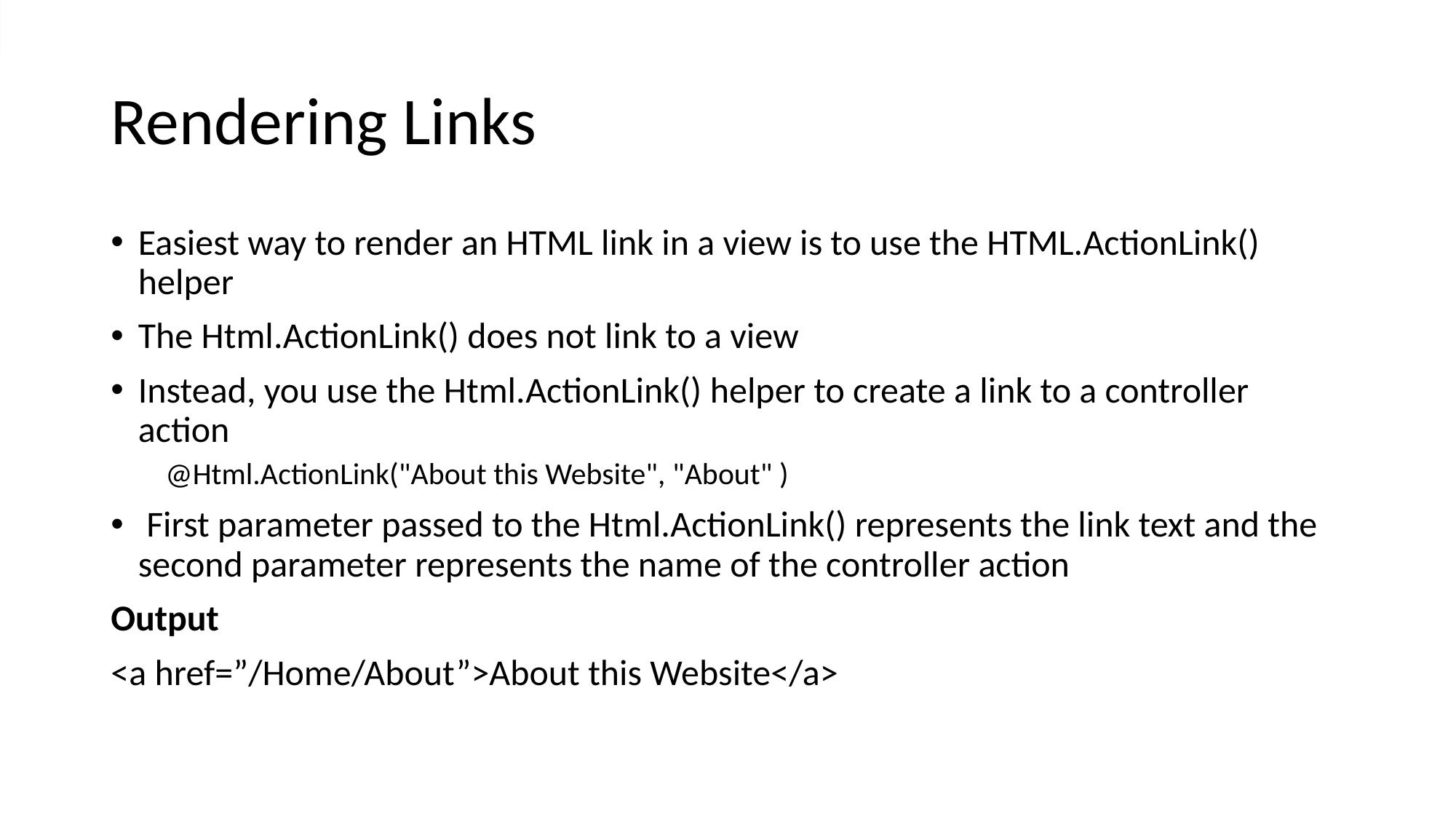

# Rendering Links
Easiest way to render an HTML link in a view is to use the HTML.ActionLink() helper
The Html.ActionLink() does not link to a view
Instead, you use the Html.ActionLink() helper to create a link to a controller action
@Html.ActionLink("About this Website", "About" )
 First parameter passed to the Html.ActionLink() represents the link text and the second parameter represents the name of the controller action
Output
<a href=”/Home/About”>About this Website</a>